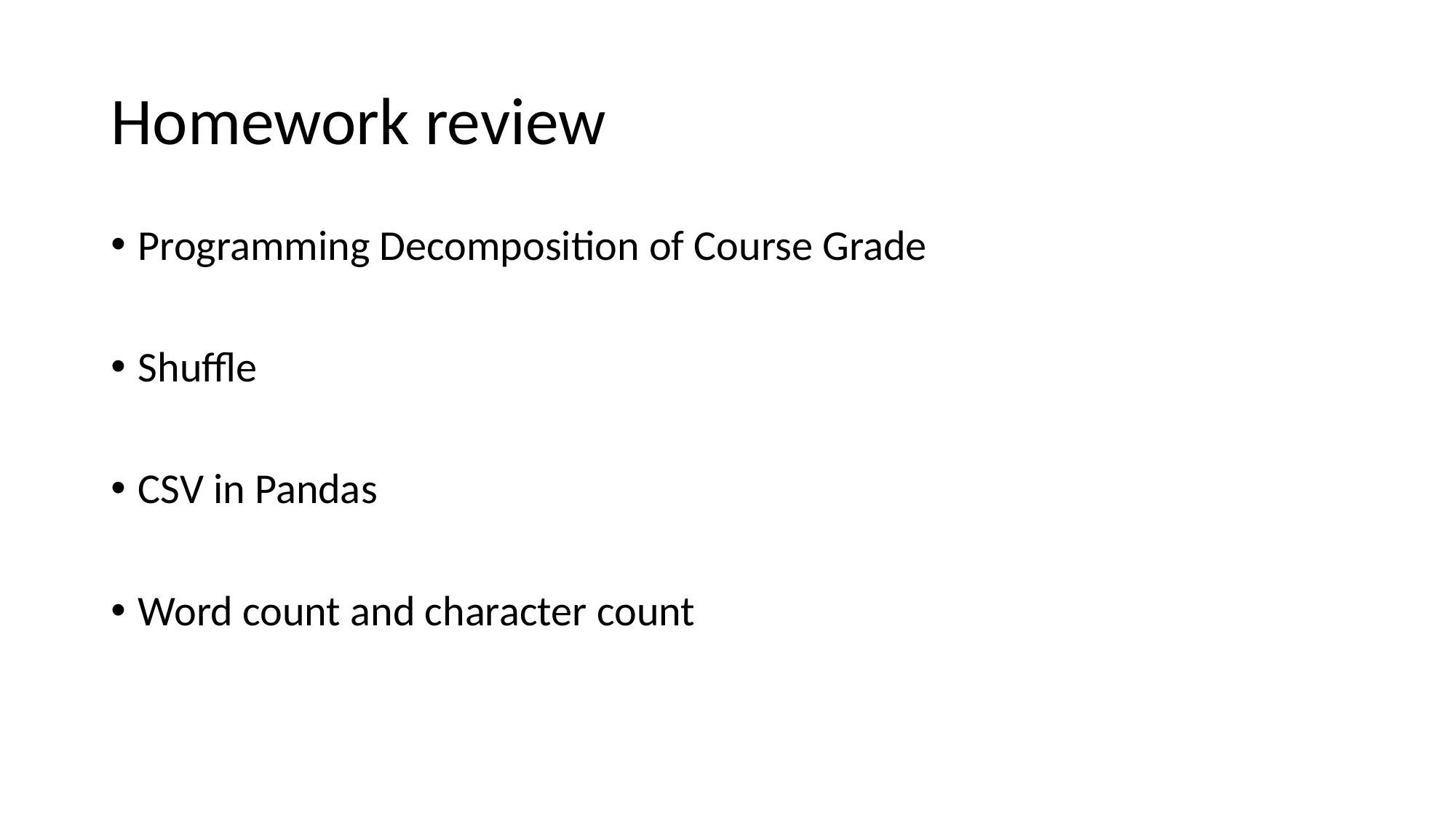

# Homework review
Programming Decomposition of Course Grade

Shuffle

CSV in Pandas

Word count and character count